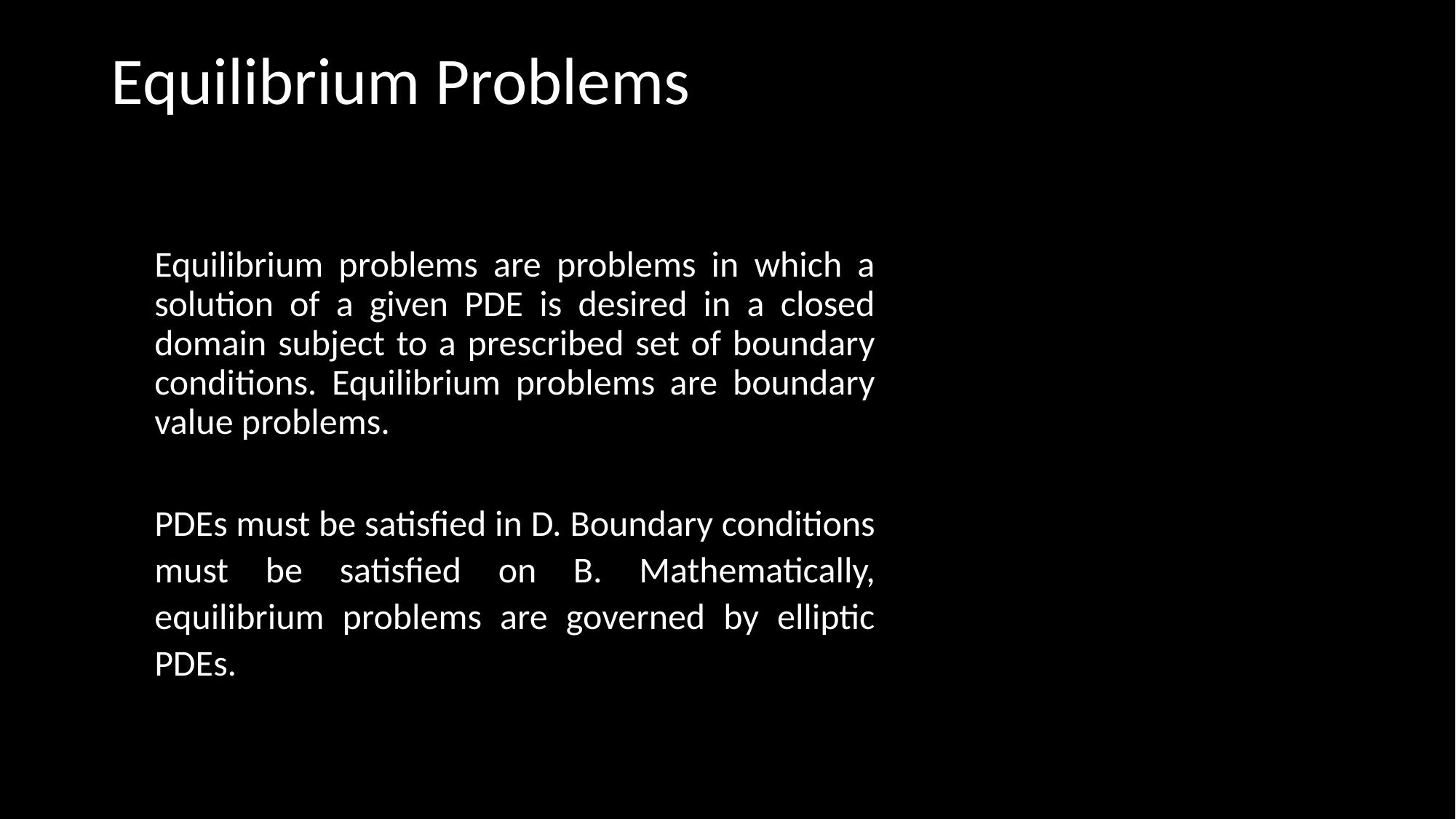

# Equilibrium Problems
Equilibrium problems are problems in which a solution of a given PDE is desired in a closed domain subject to a prescribed set of boundary conditions. Equilibrium problems are boundary value problems.

PDEs must be satisfied in D. Boundary conditions must be satisfied on B. Mathematically, equilibrium problems are governed by elliptic PDEs.